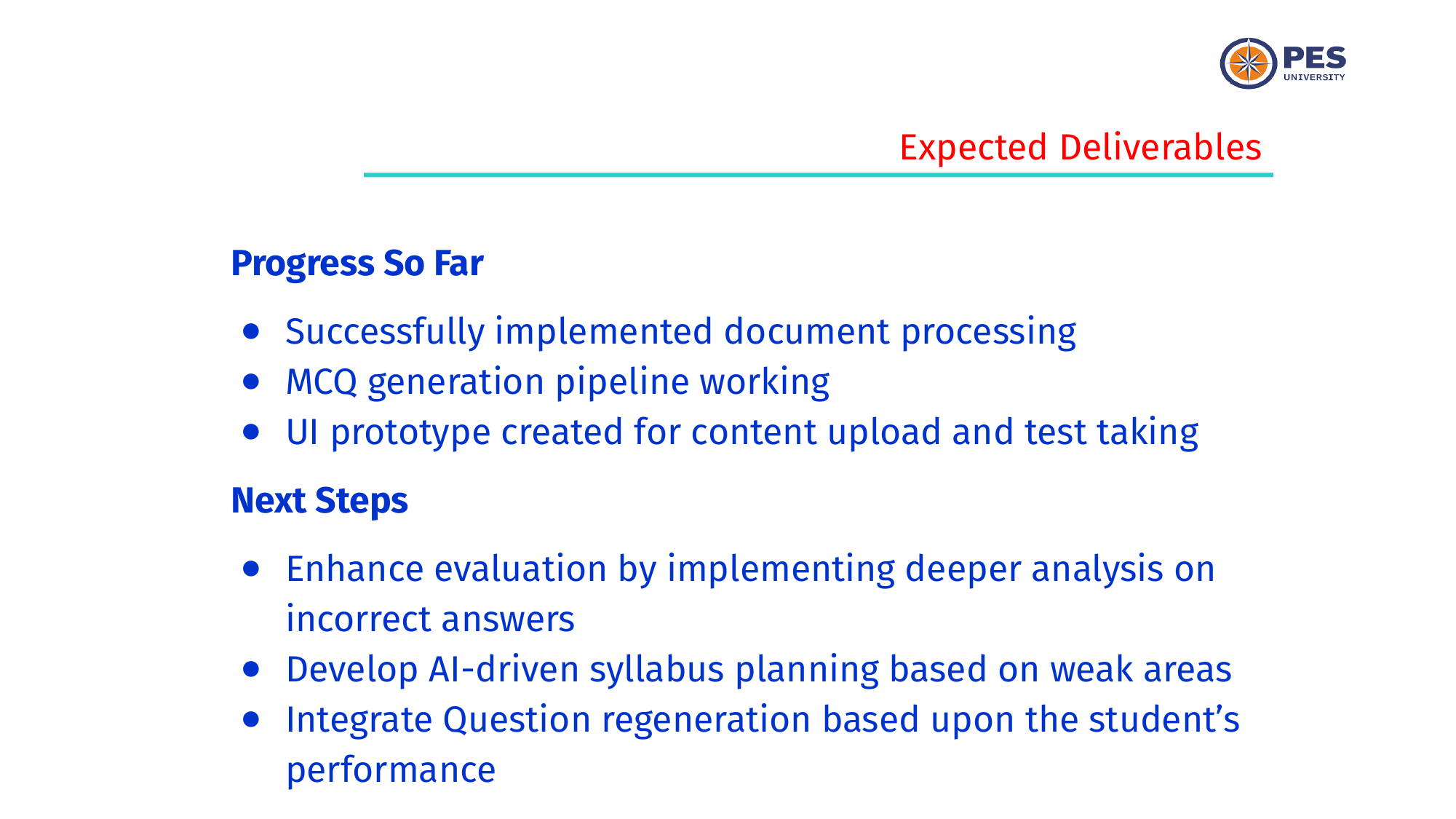

Expected Deliverables

Progress So Far
Successfully implemented document processing
MCQ generation pipeline working
UI prototype created for content upload and test taking
Next Steps
Enhance evaluation by implementing deeper analysis on incorrect answers
Develop AI-driven syllabus planning based on weak areas
Integrate Question regeneration based upon the student’s performance